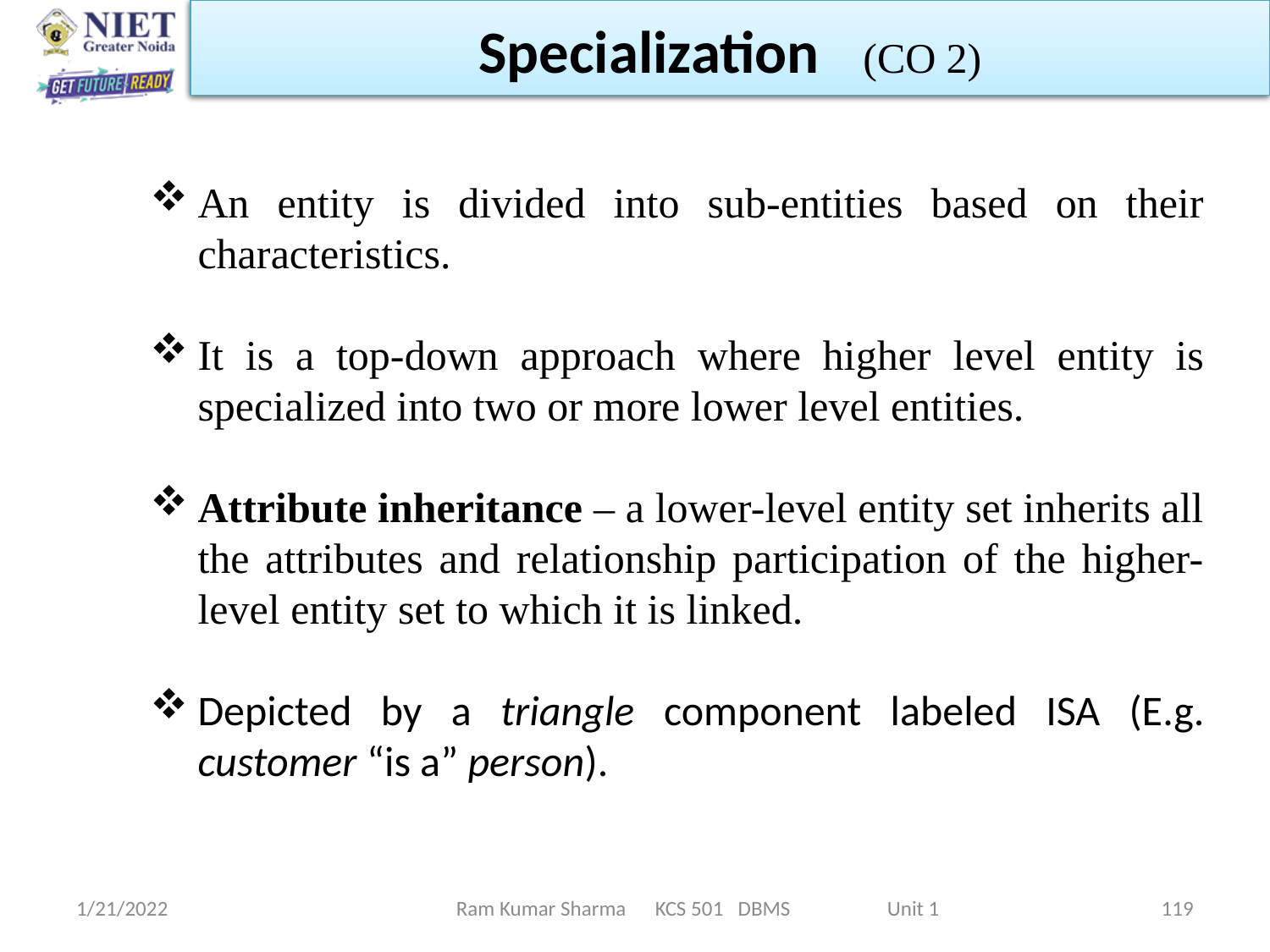

Specialization   (CO 2)
An entity is divided into sub-entities based on their characteristics.

It is a top-down approach where higher level entity is specialized into two or more lower level entities.

Attribute inheritance – a lower-level entity set inherits all the attributes and relationship participation of the higher-level entity set to which it is linked.

Depicted by a triangle component labeled ISA (E.g. customer “is a” person).

1/21/2022
Ram Kumar Sharma      KCS 501   DBMS                    Unit 1
119